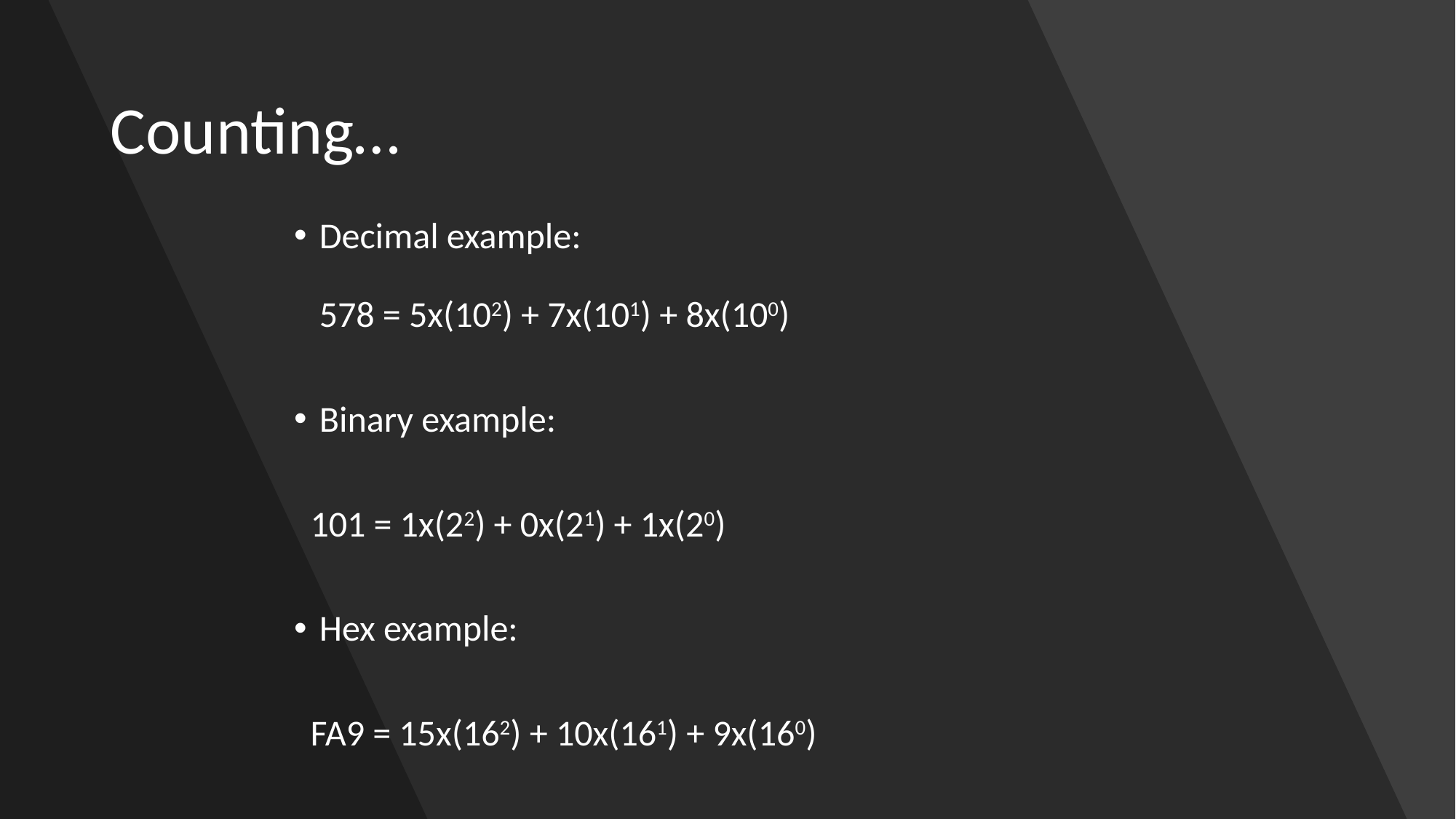

# Counting…
Decimal example:
578 = 5x(102) + 7x(101) + 8x(100)

Binary example:

  101 = 1x(22) + 0x(21) + 1x(20)

Hex example:

  FA9 = 15x(162) + 10x(161) + 9x(160)